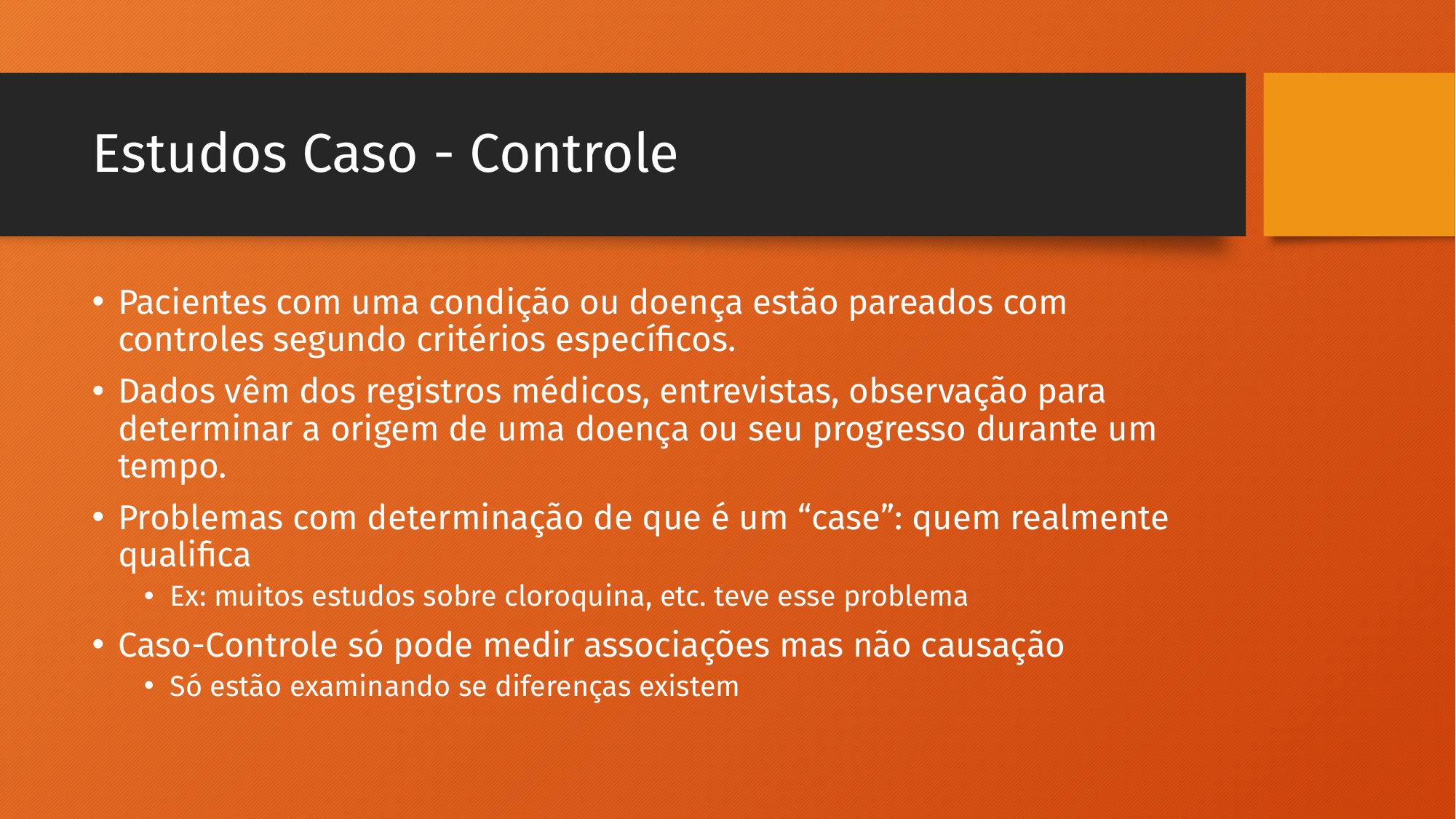

# Estudos Caso - Controle
Pacientes com uma condição ou doença estão pareados com controles segundo critérios específicos.
Dados vêm dos registros médicos, entrevistas, observação para determinar a origem de uma doença ou seu progresso durante um tempo.
Problemas com determinação de que é um “case”: quem realmente qualifica
Ex: muitos estudos sobre cloroquina, etc. teve esse problema
Caso-Controle só pode medir associações mas não causação
Só estão examinando se diferenças existem